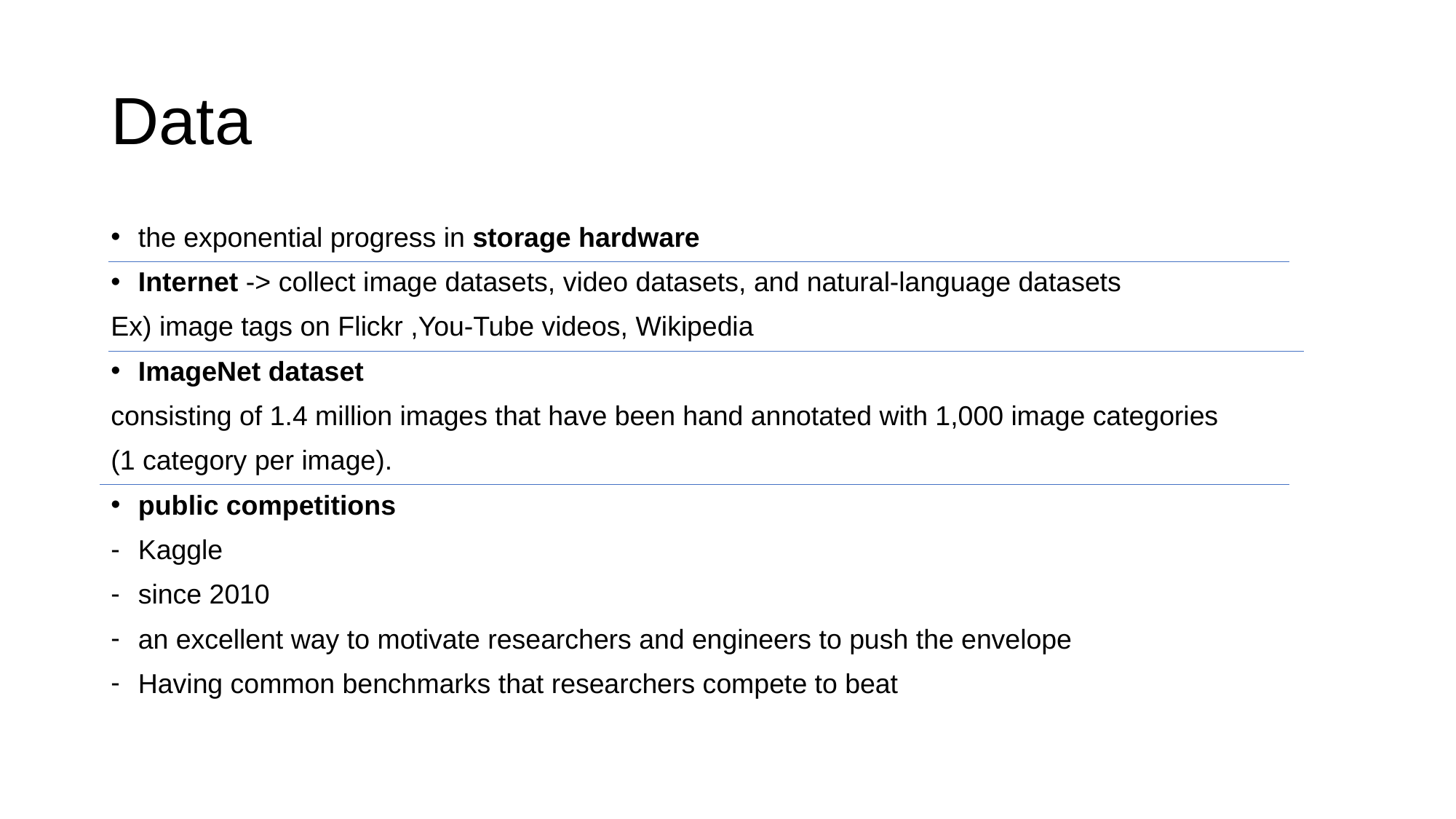

# Data
the exponential progress in storage hardware
Internet -> collect image datasets, video datasets, and natural-language datasets
Ex) image tags on Flickr ,You-Tube videos, Wikipedia
ImageNet dataset
consisting of 1.4 million images that have been hand annotated with 1,000 image categories
(1 category per image).
public competitions
Kaggle
since 2010
an excellent way to motivate researchers and engineers to push the envelope
Having common benchmarks that researchers compete to beat